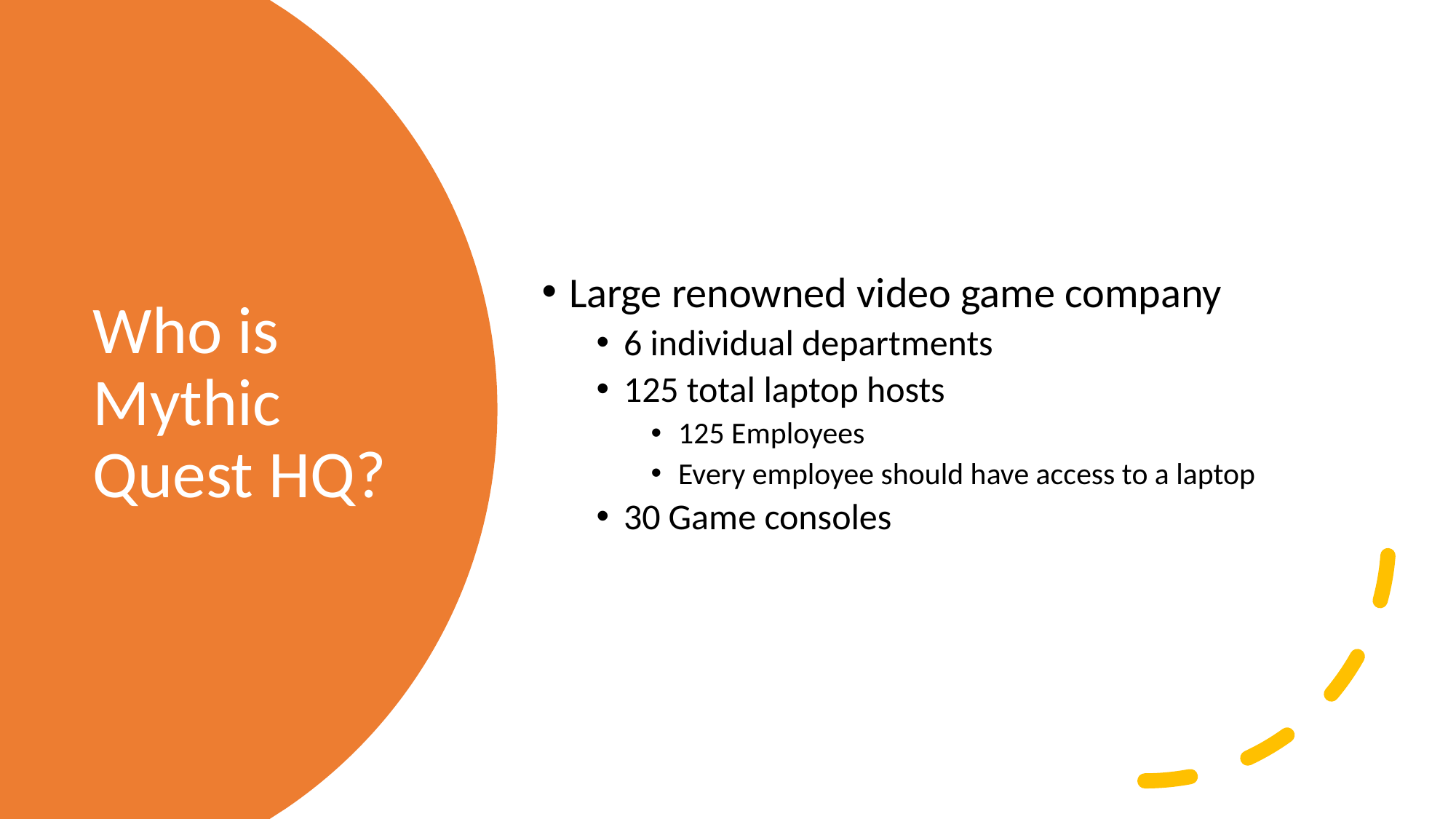

Large renowned video game company
6 individual departments
125 total laptop hosts
125 Employees
Every employee should have access to a laptop
30 Game consoles
# Who is Mythic Quest HQ?